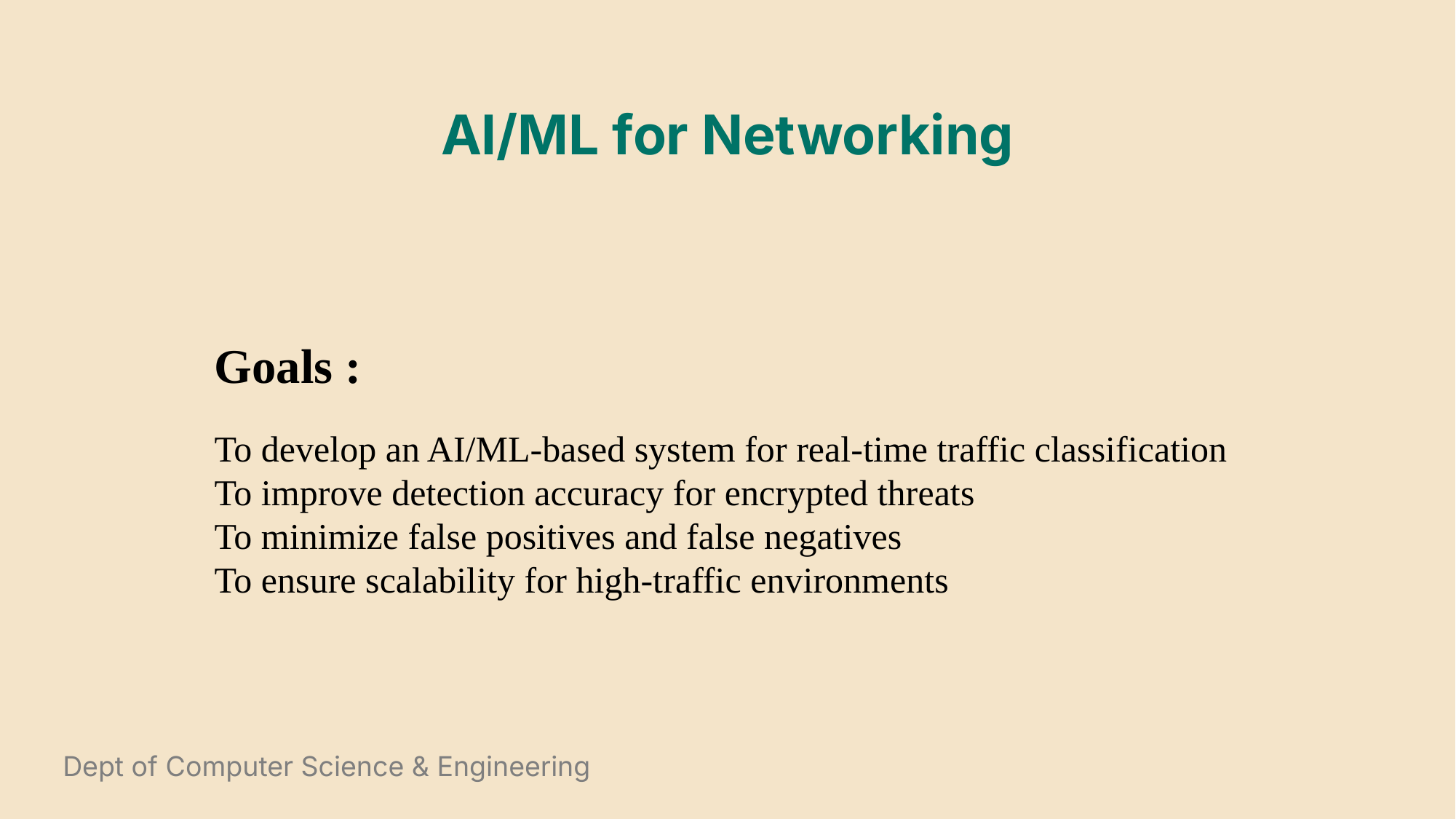

AI/ML for Networking

Goals :

To develop an AI/ML-based system for real-time traffic classification
To improve detection accuracy for encrypted threats
To minimize false positives and false negatives
To ensure scalability for high-traffic environments

Dept of Computer Science & Engineering